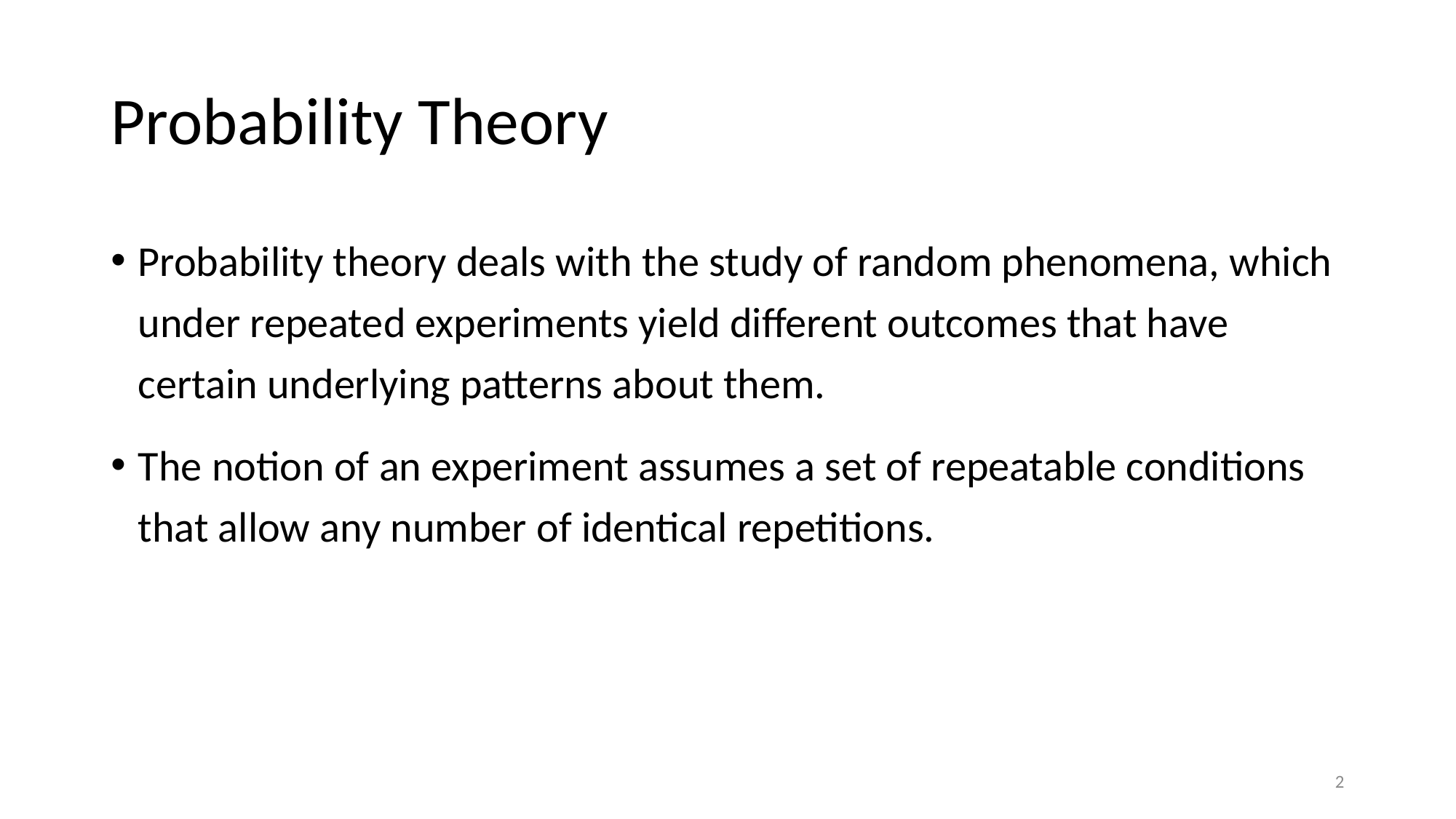

# Probability Theory

Probability theory deals with the study of random phenomena, which under repeated experiments yield different outcomes that have certain underlying patterns about them.
The notion of an experiment assumes a set of repeatable conditions that allow any number of identical repetitions.

2